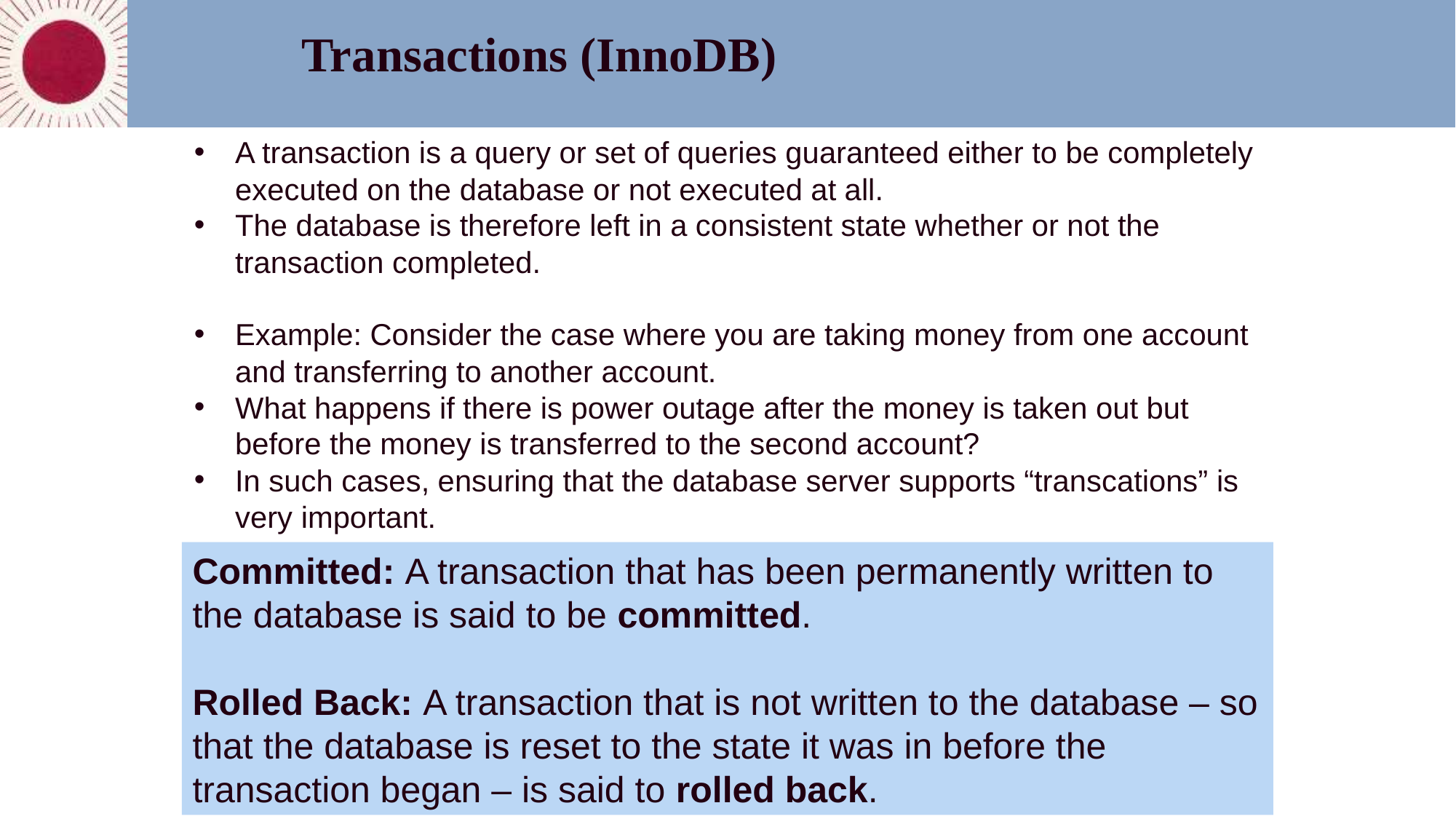

Transactions (InnoDB)
A transaction is a query or set of queries guaranteed either to be completely executed on the database or not executed at all.
The database is therefore left in a consistent state whether or not the transaction completed.

Example: Consider the case where you are taking money from one account and transferring to another account.
What happens if there is power outage after the money is taken out but before the money is transferred to the second account?
In such cases, ensuring that the database server supports “transcations” is very important.
Committed: A transaction that has been permanently written to the database is said to be committed.

Rolled Back: A transaction that is not written to the database – so that the database is reset to the state it was in before the transaction began – is said to rolled back.